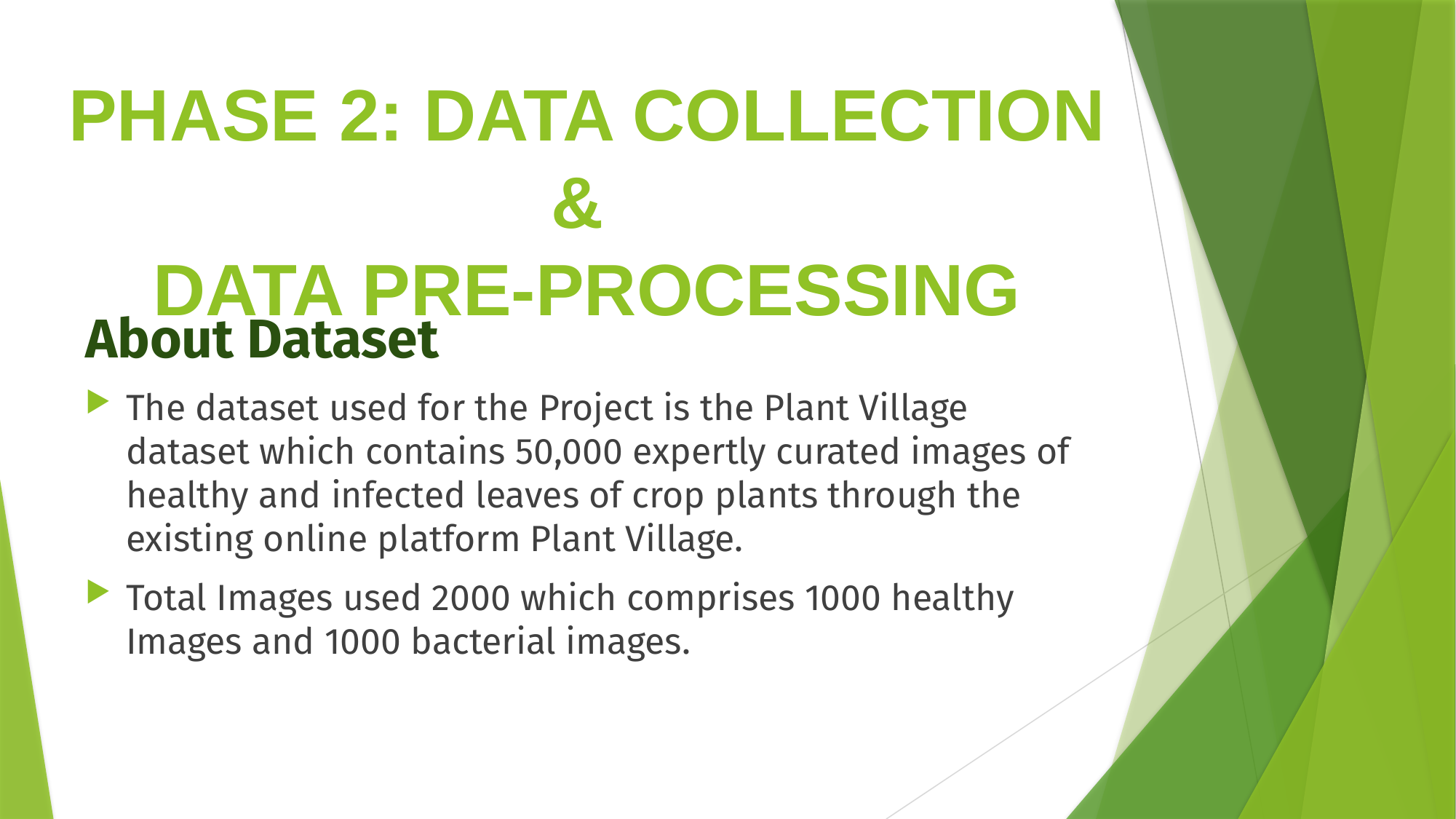

# PHASE 2: DATA COLLECTION & DATA PRE-PROCESSING
About Dataset
The dataset used for the Project is the Plant Village dataset which contains 50,000 expertly curated images of healthy and infected leaves of crop plants through the existing online platform Plant Village.
Total Images used 2000 which comprises 1000 healthy Images and 1000 bacterial images.